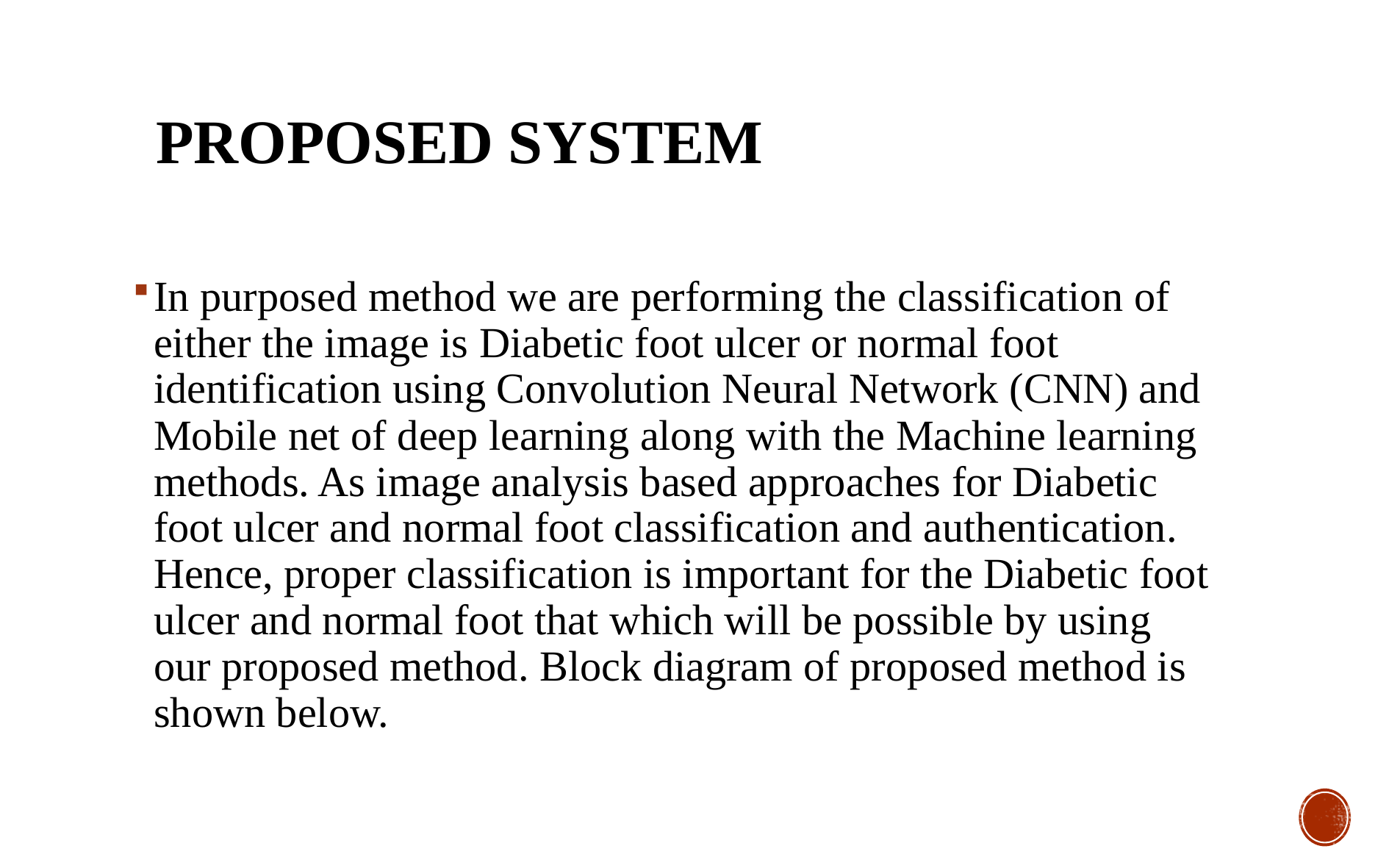

# PROPOSED SYSTEM
In purposed method we are performing the classification of either the image is Diabetic foot ulcer or normal foot identification using Convolution Neural Network (CNN) and Mobile net of deep learning along with the Machine learning methods. As image analysis based approaches for Diabetic foot ulcer and normal foot classification and authentication. Hence, proper classification is important for the Diabetic foot ulcer and normal foot that which will be possible by using our proposed method. Block diagram of proposed method is shown below.